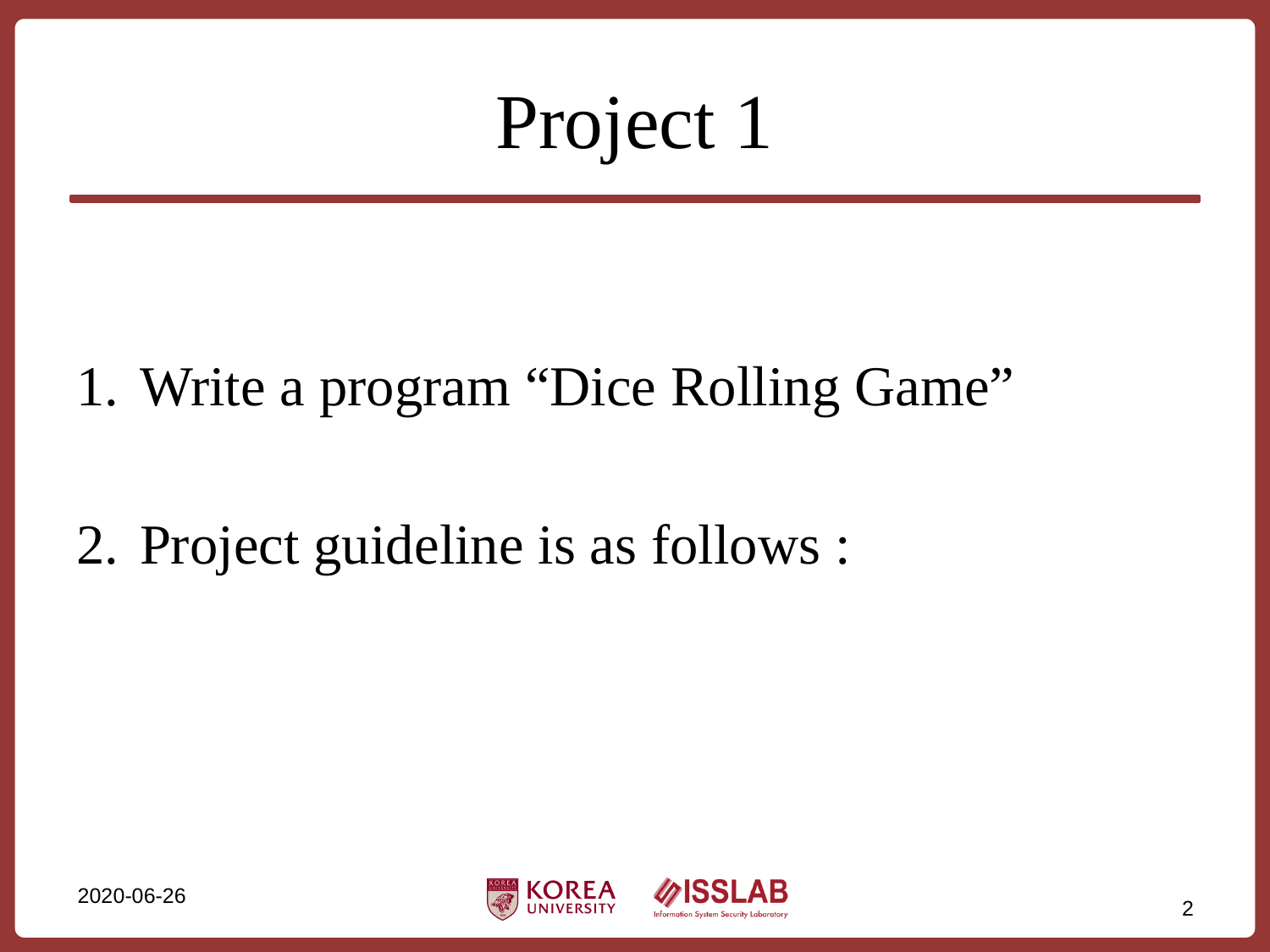

# Project 1

Write a program “Dice Rolling Game”

Project guideline is as follows :
2020-06-26
2